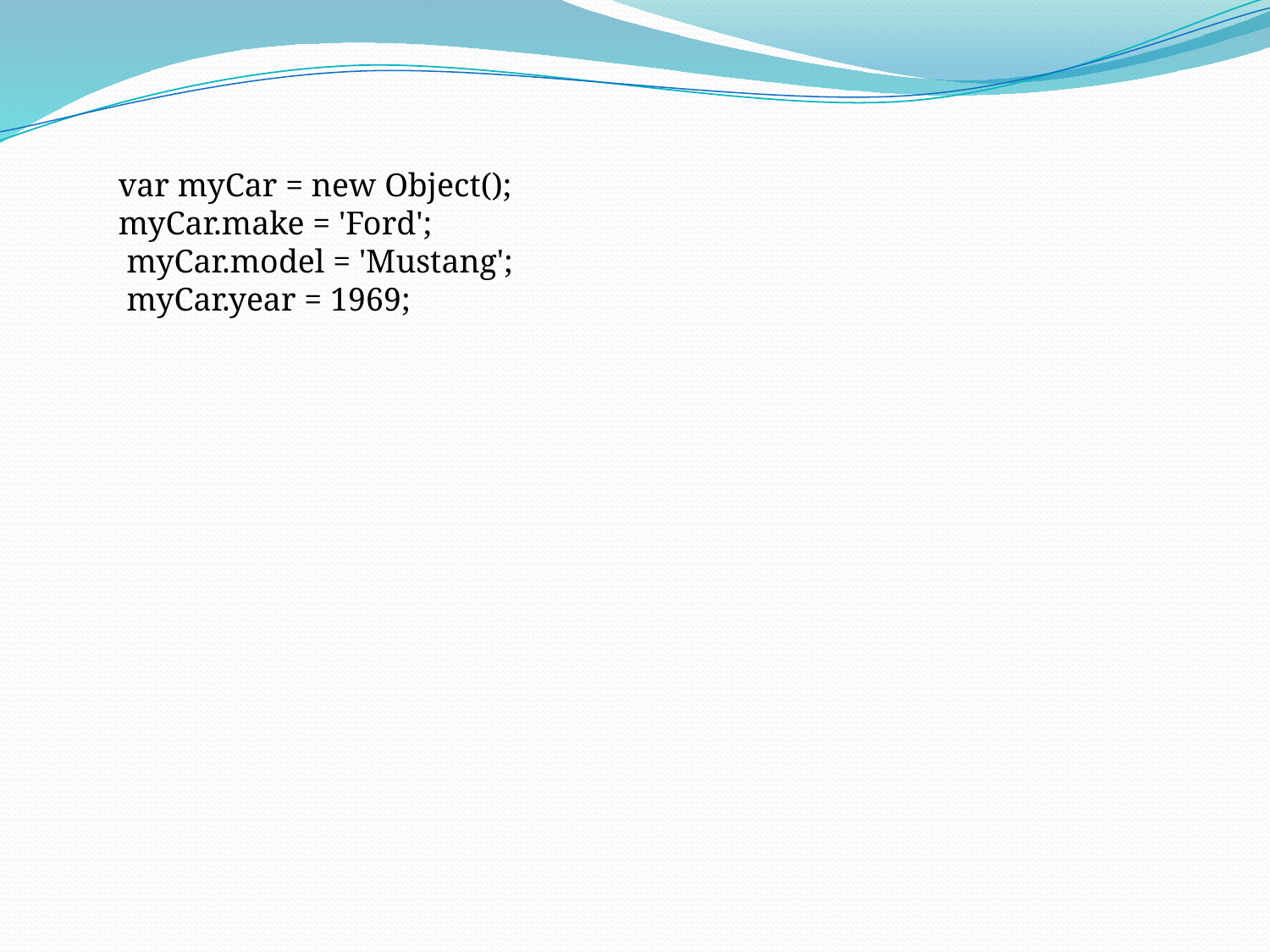

var myCar = new Object();
myCar.make = 'Ford';
 myCar.model = 'Mustang';
 myCar.year = 1969;